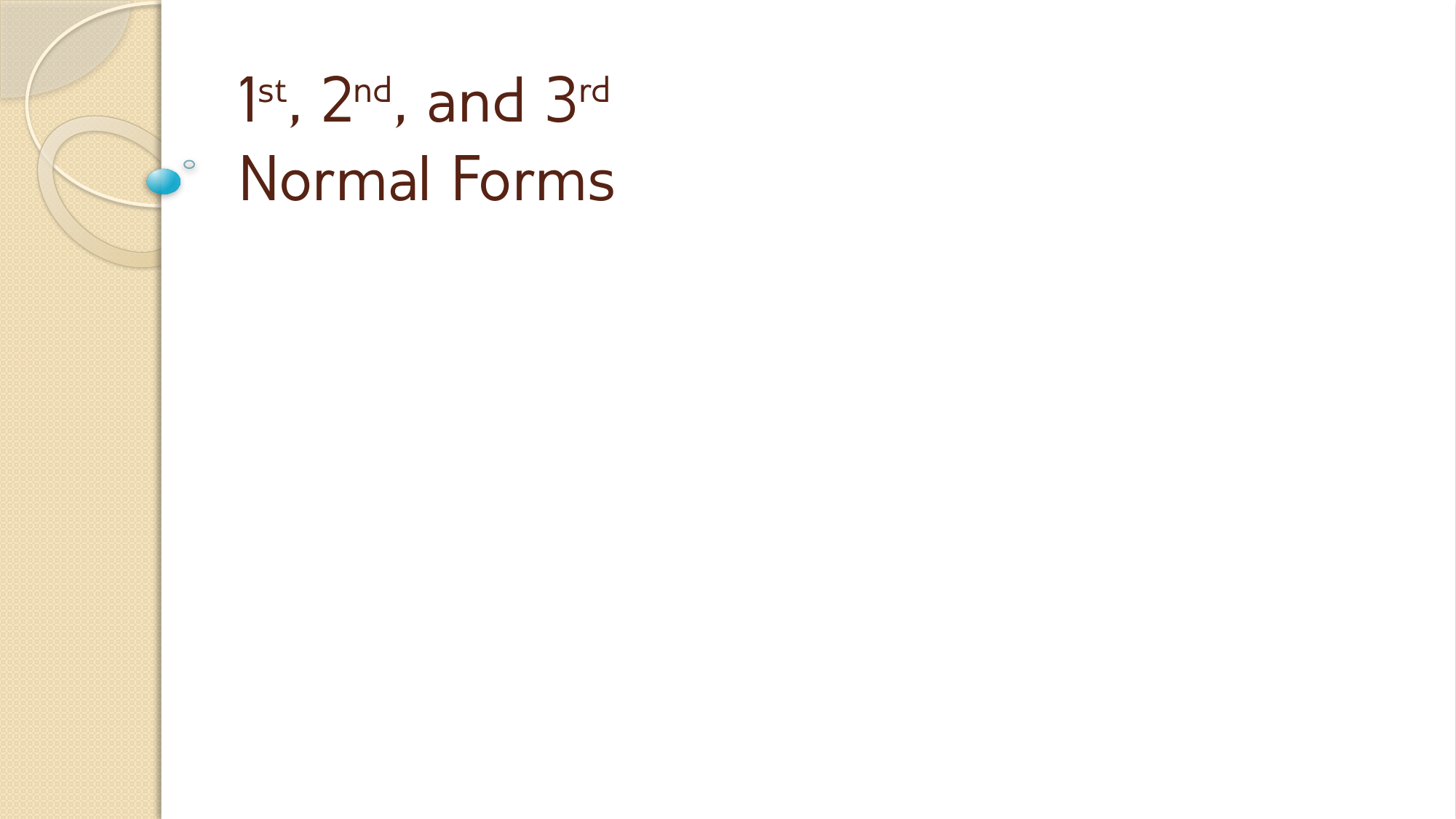

# 1st, 2nd, and 3rd Normal Forms